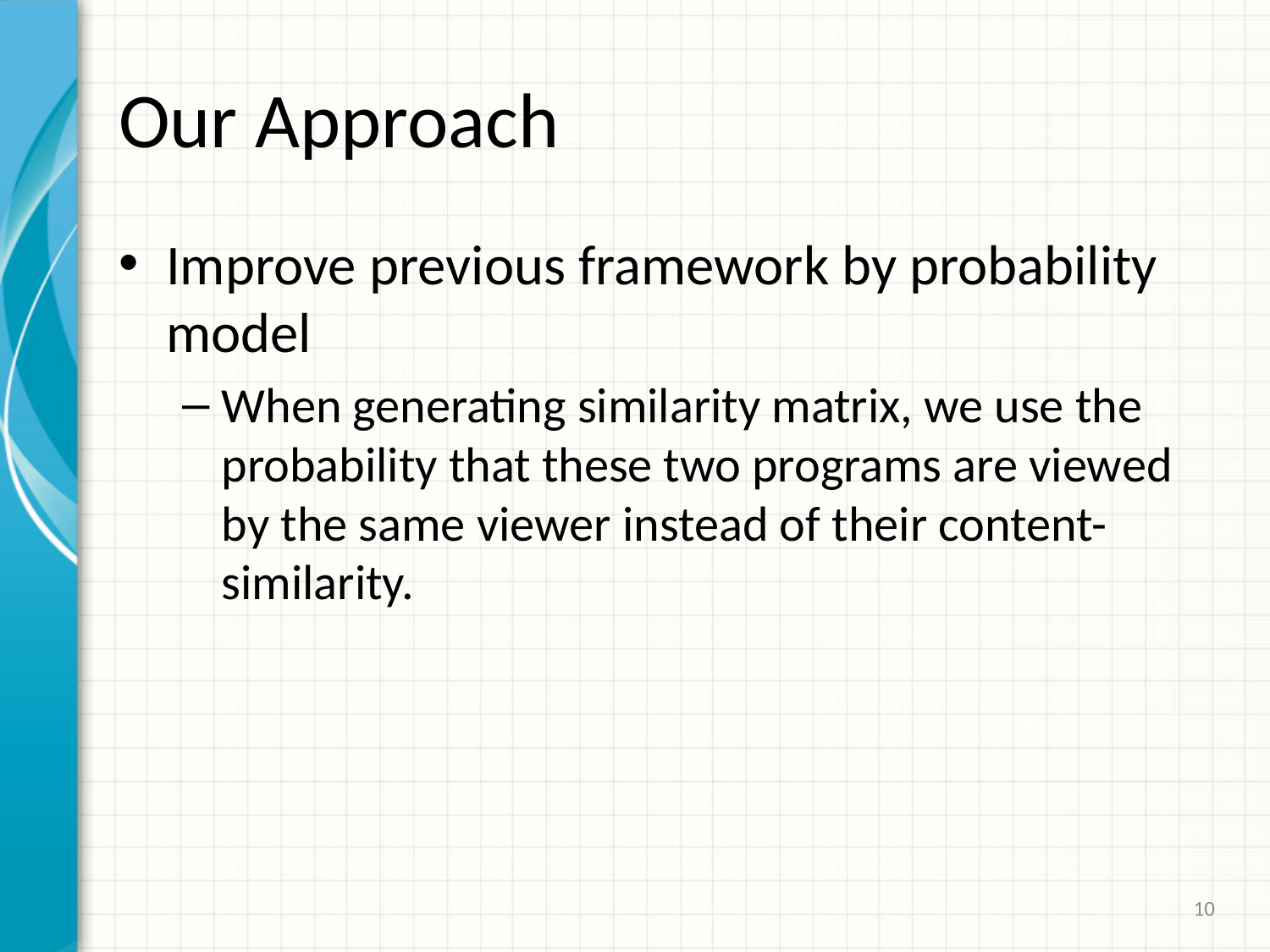

# Our Approach
Improve previous framework by probability model
When generating similarity matrix, we use the probability that these two programs are viewed by the same viewer instead of their content-similarity.
10